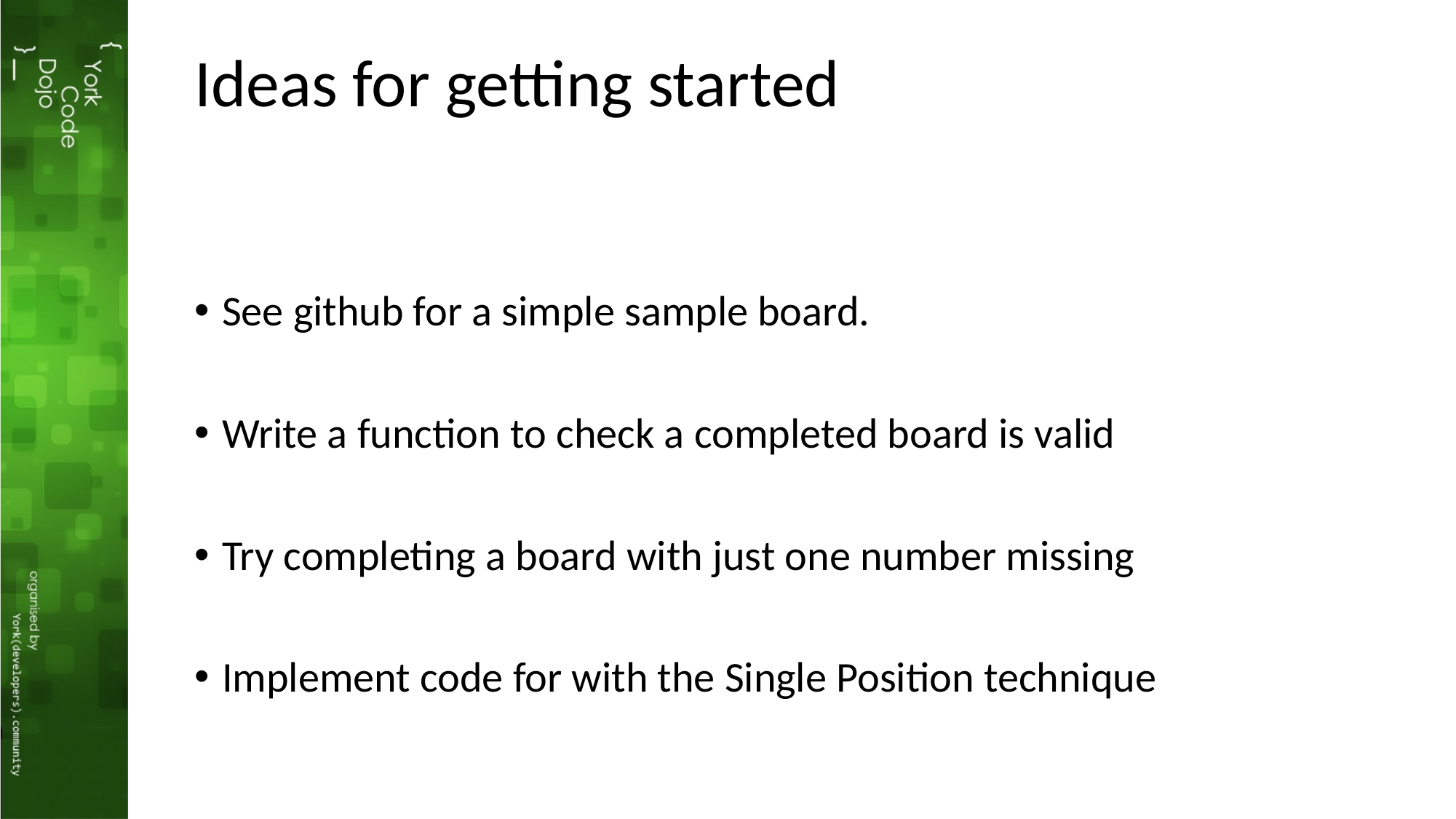

# Ideas for getting started

See github for a simple sample board.

Write a function to check a completed board is valid

Try completing a board with just one number missing

Implement code for with the Single Position technique